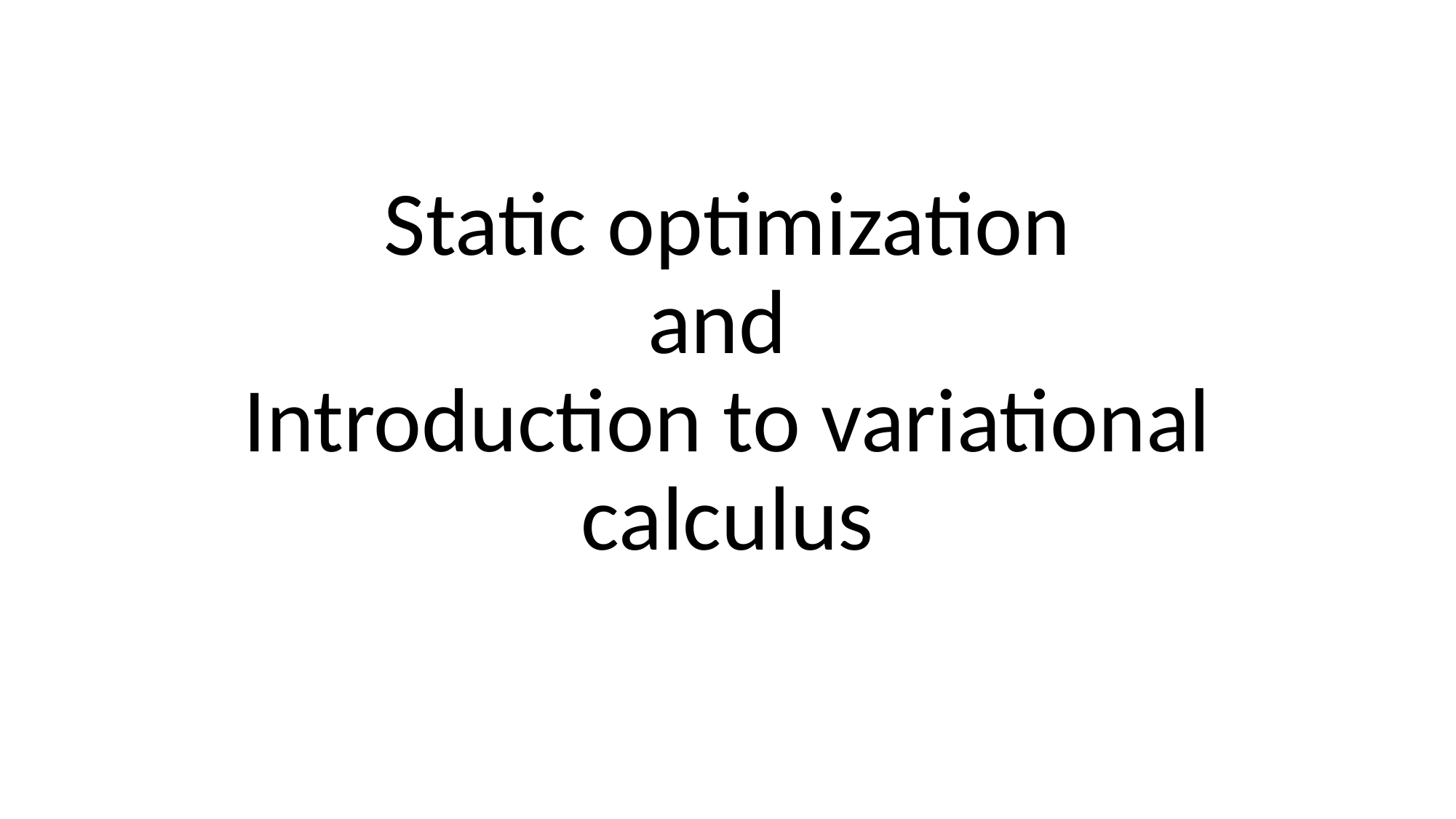

# Static optimization and Introduction to variational calculus